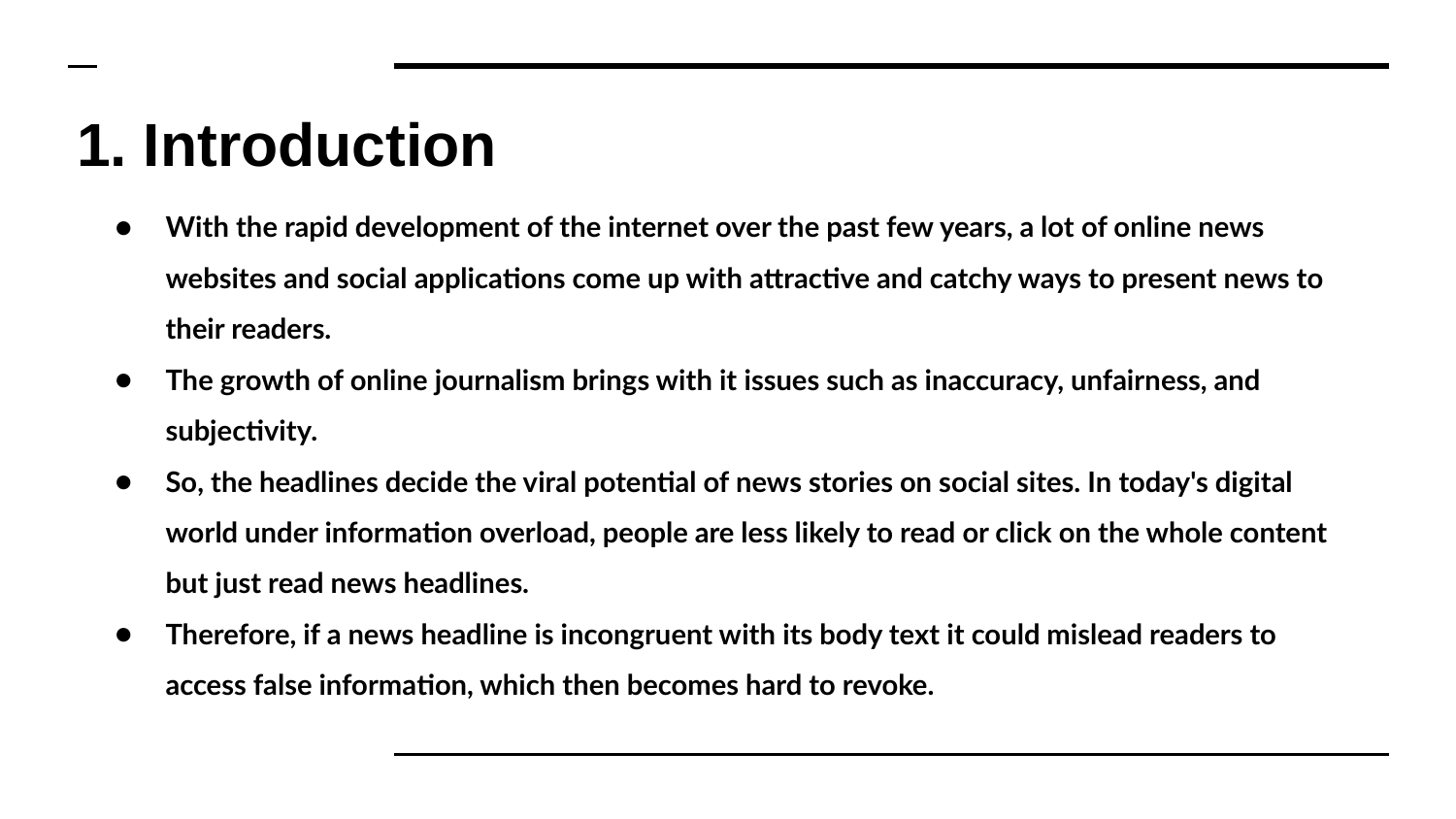

# Introduction
With the rapid development of the internet over the past few years, a lot of online news websites and social applications come up with attractive and catchy ways to present news to their readers.
The growth of online journalism brings with it issues such as inaccuracy, unfairness, and subjectivity.
So, the headlines decide the viral potential of news stories on social sites. In today's digital world under information overload, people are less likely to read or click on the whole content but just read news headlines.
Therefore, if a news headline is incongruent with its body text it could mislead readers to access false information, which then becomes hard to revoke.